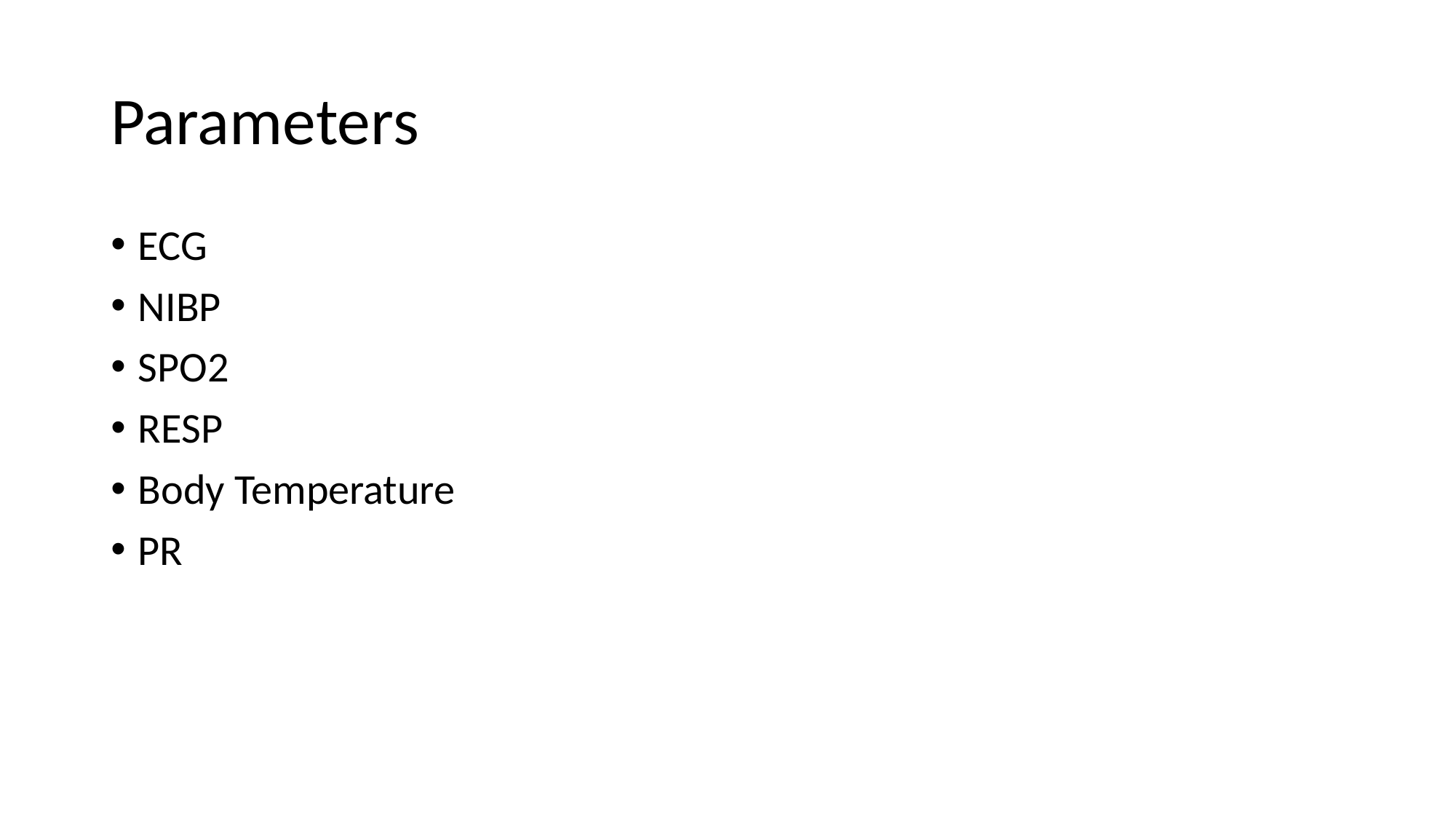

# Parameters
ECG
NIBP
SPO2
RESP
Body Temperature
PR